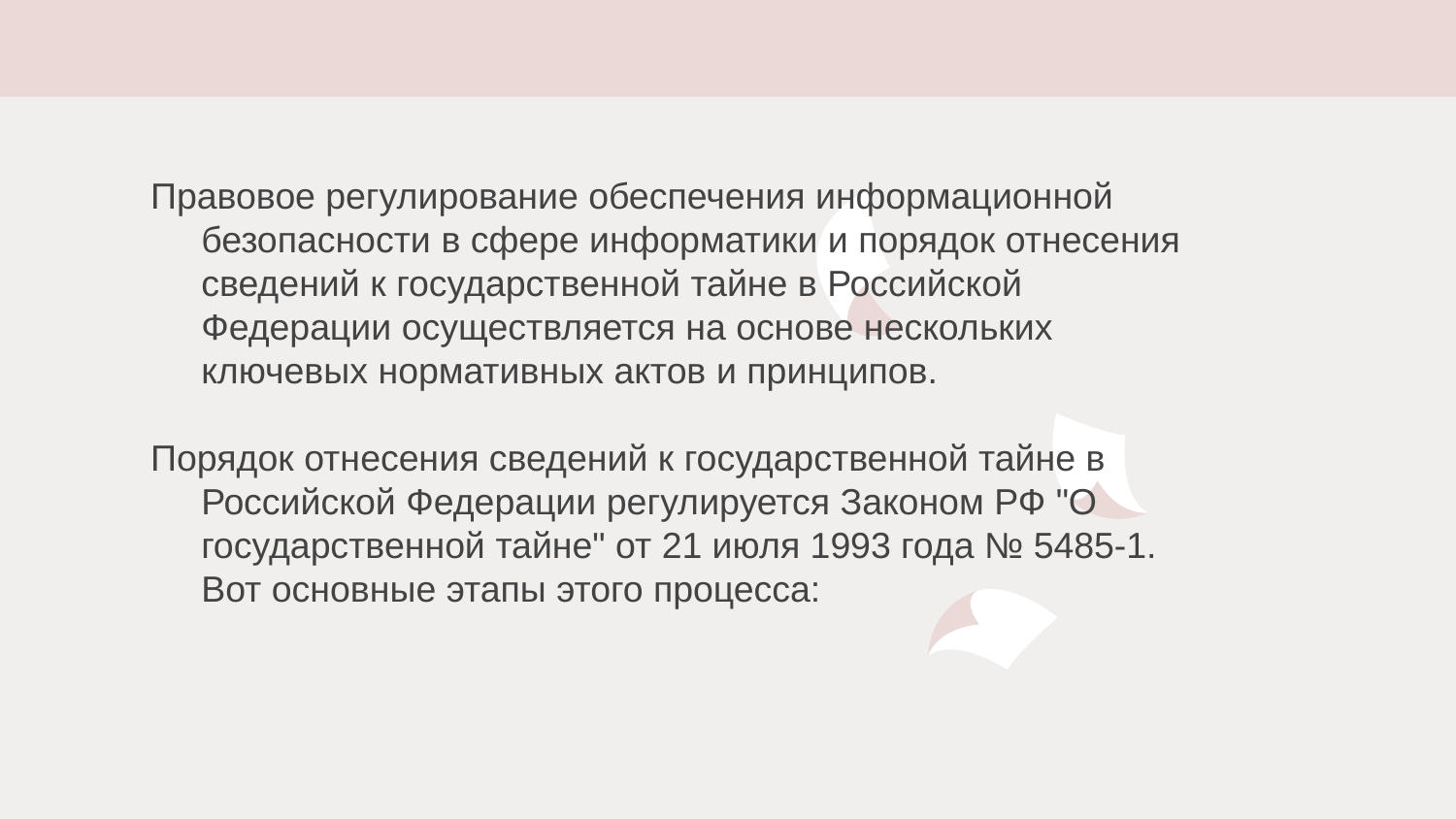

Правовое регулирование обеспечения информационной безопасности в сфере информатики и порядок отнесения сведений к государственной тайне в Российской Федерации осуществляется на основе нескольких ключевых нормативных актов и принципов.

Порядок отнесения сведений к государственной тайне в Российской Федерации регулируется Законом РФ "О государственной тайне" от 21 июля 1993 года № 5485-1. Вот основные этапы этого процесса: